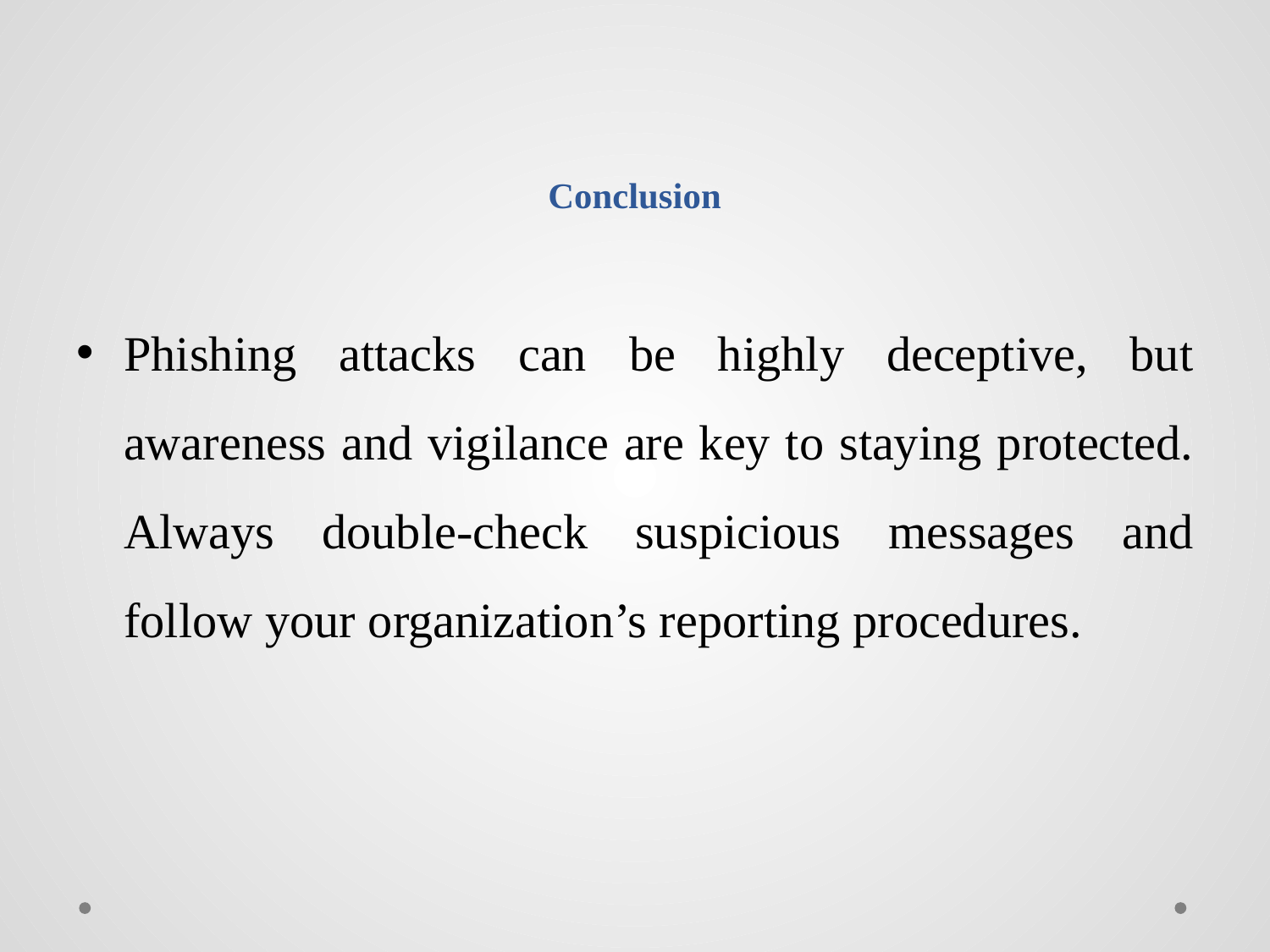

# Conclusion
Phishing attacks can be highly deceptive, but awareness and vigilance are key to staying protected. Always double-check suspicious messages and follow your organization’s reporting procedures.